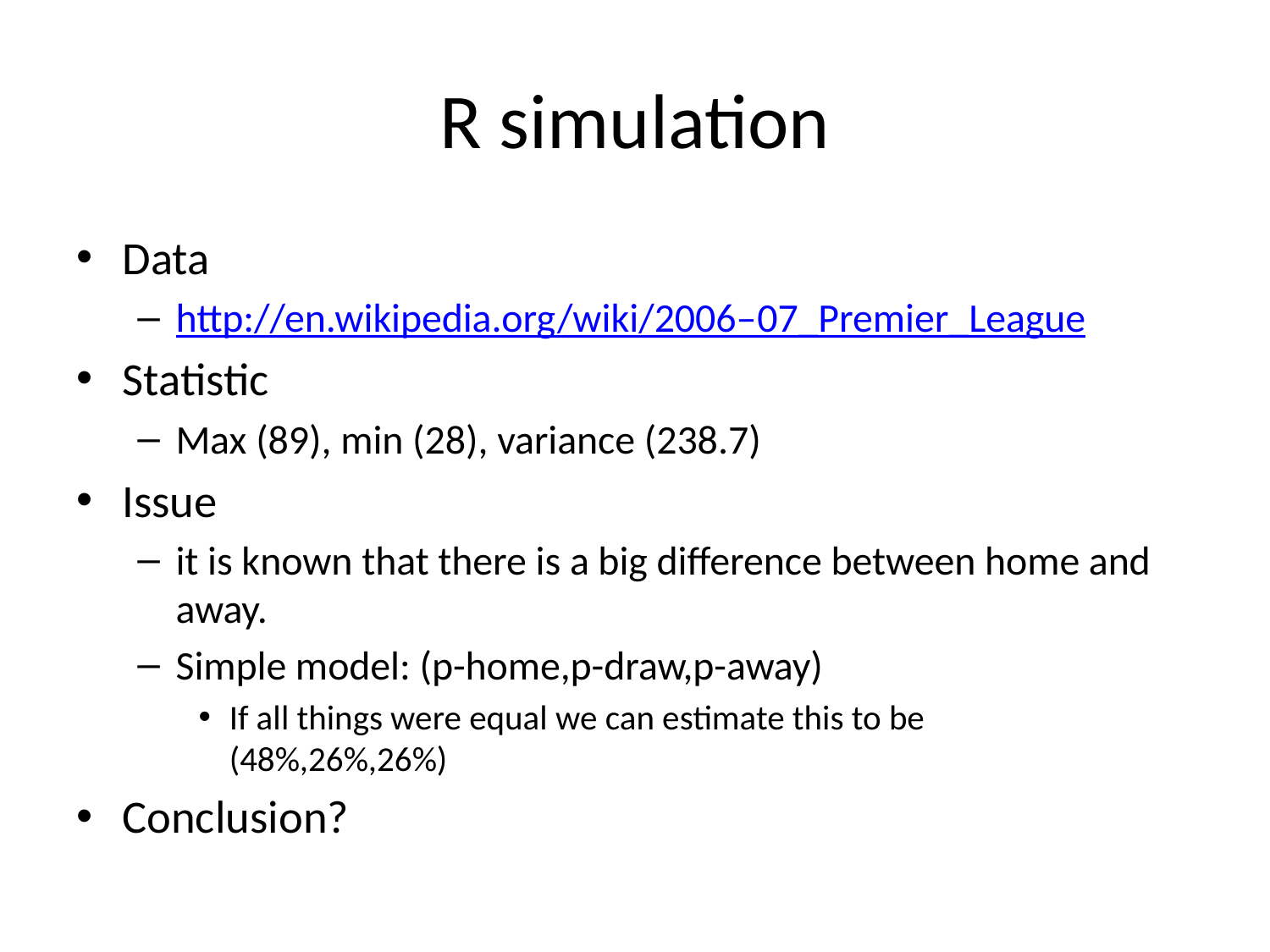

# R simulation
Data
http://en.wikipedia.org/wiki/2006–07_Premier_League
Statistic
Max (89), min (28), variance (238.7)
Issue
it is known that there is a big difference between home and away.
Simple model: (p-home,p-draw,p-away)
If all things were equal we can estimate this to be
(48%,26%,26%)
Conclusion?